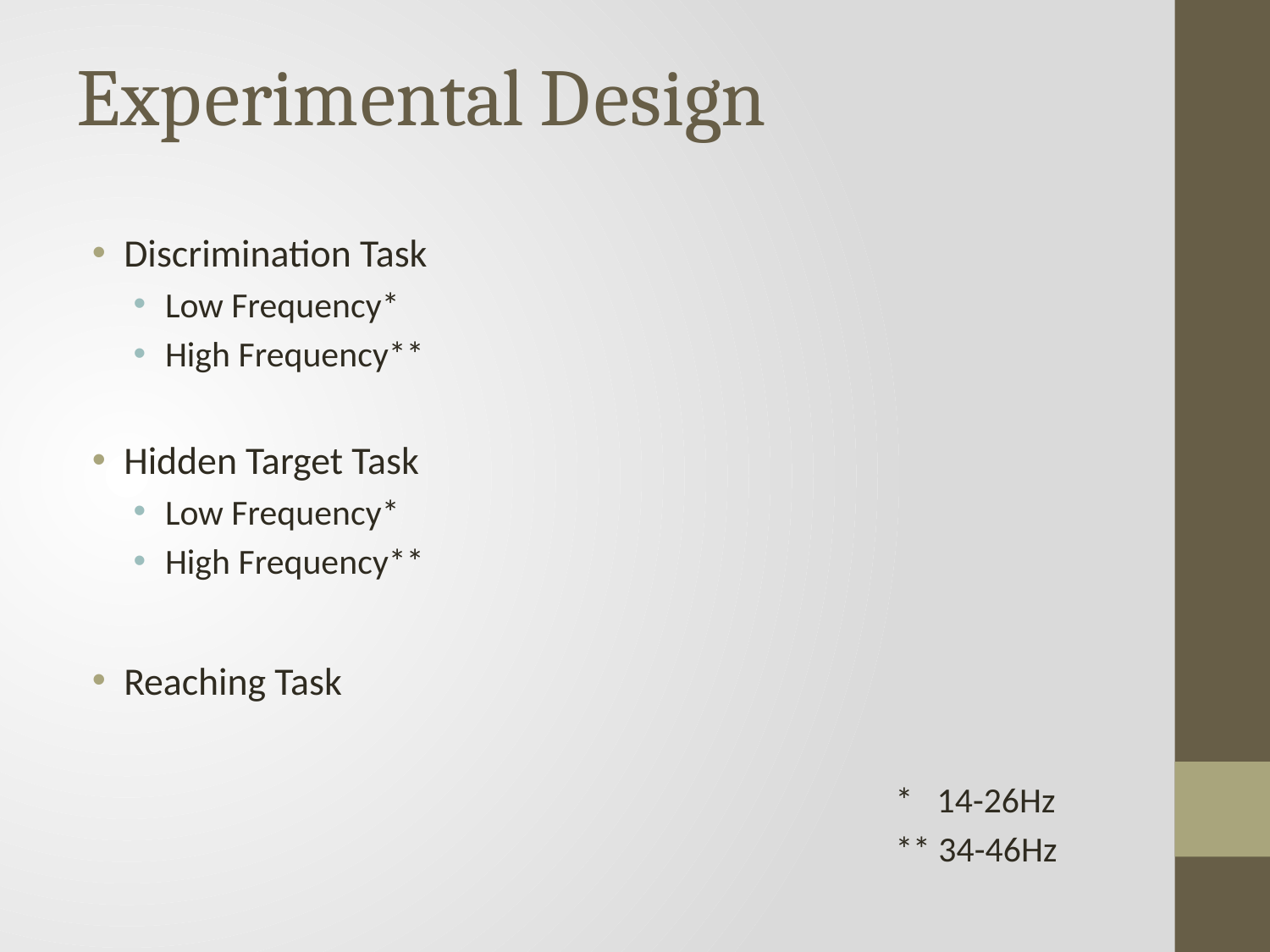

# Experimental Design
Discrimination Task
Low Frequency*
High Frequency**

Hidden Target Task
Low Frequency*
High Frequency**

Reaching Task

						*   14-26Hz
						** 34-46Hz